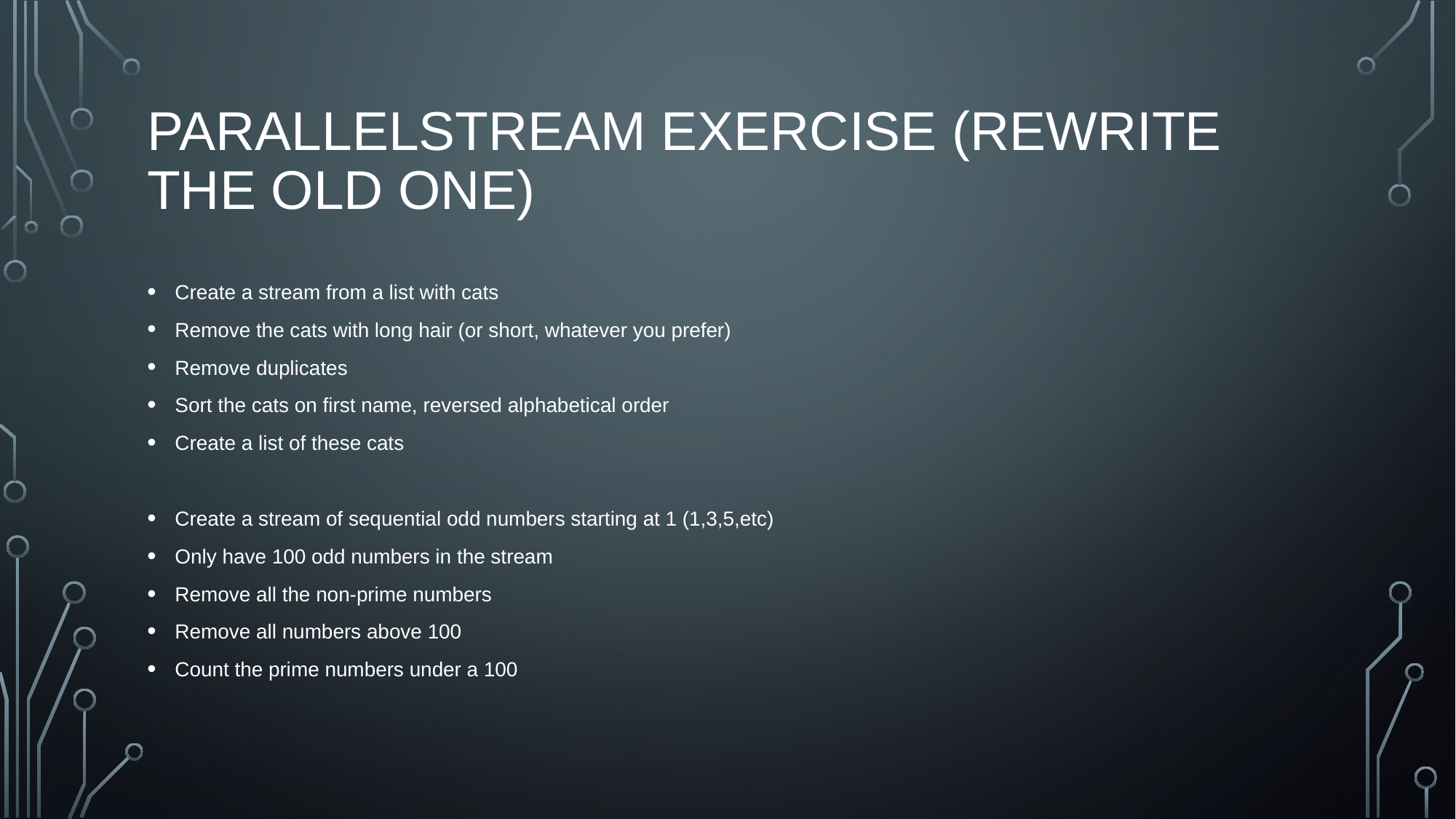

# ParallelStream exercise (rewrite the old one)
Create a stream from a list with cats
Remove the cats with long hair (or short, whatever you prefer)
Remove duplicates
Sort the cats on first name, reversed alphabetical order
Create a list of these cats

Create a stream of sequential odd numbers starting at 1 (1,3,5,etc)
Only have 100 odd numbers in the stream
Remove all the non-prime numbers
Remove all numbers above 100
Count the prime numbers under a 100